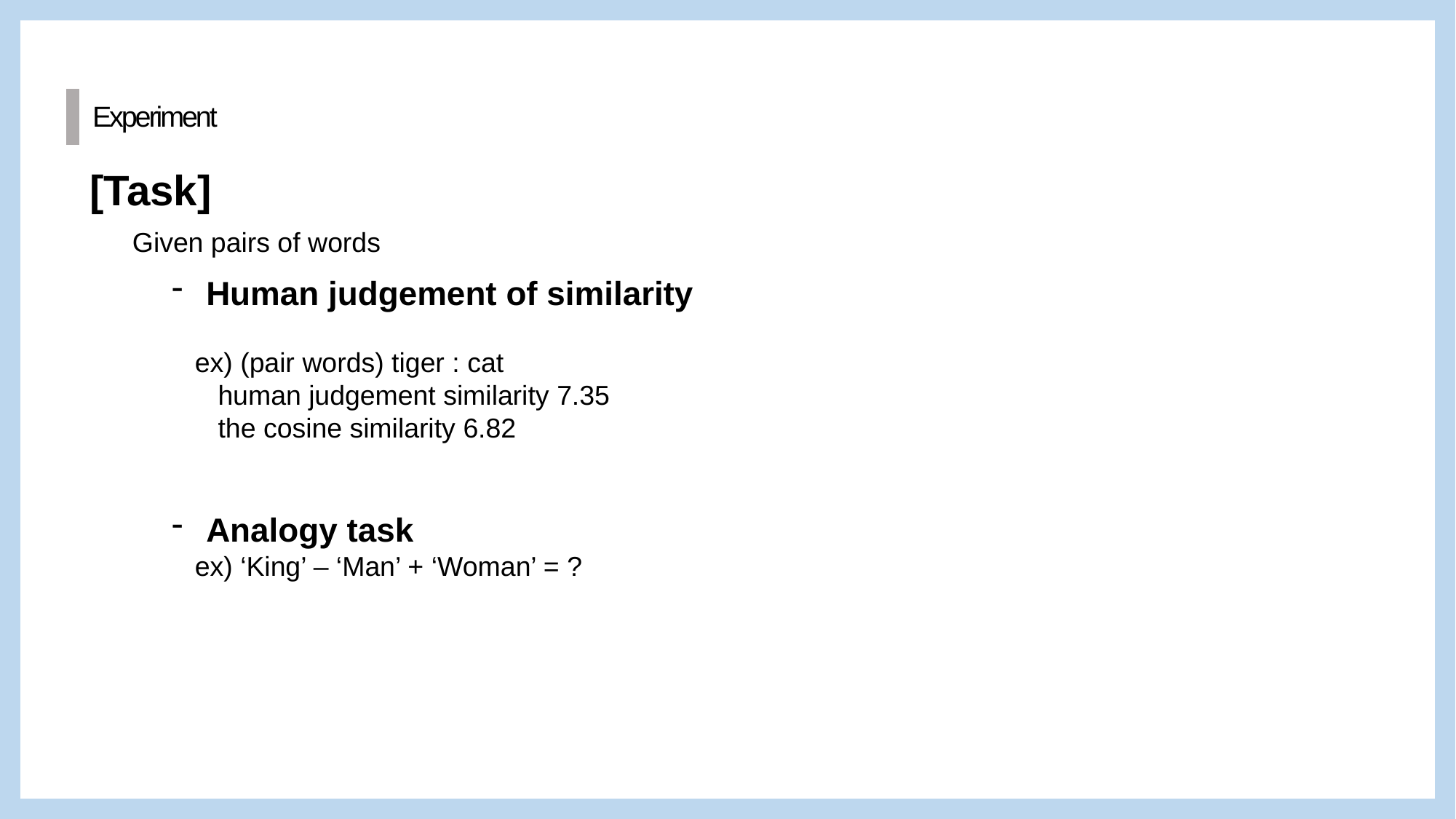

Experiment
[Task]
Given pairs of words
Human judgement of similarity

   ex) (pair words) tiger : cat
      human judgement similarity 7.35
      the cosine similarity 6.82

Analogy task
   ex) ‘King’ – ‘Man’ + ‘Woman’ = ?